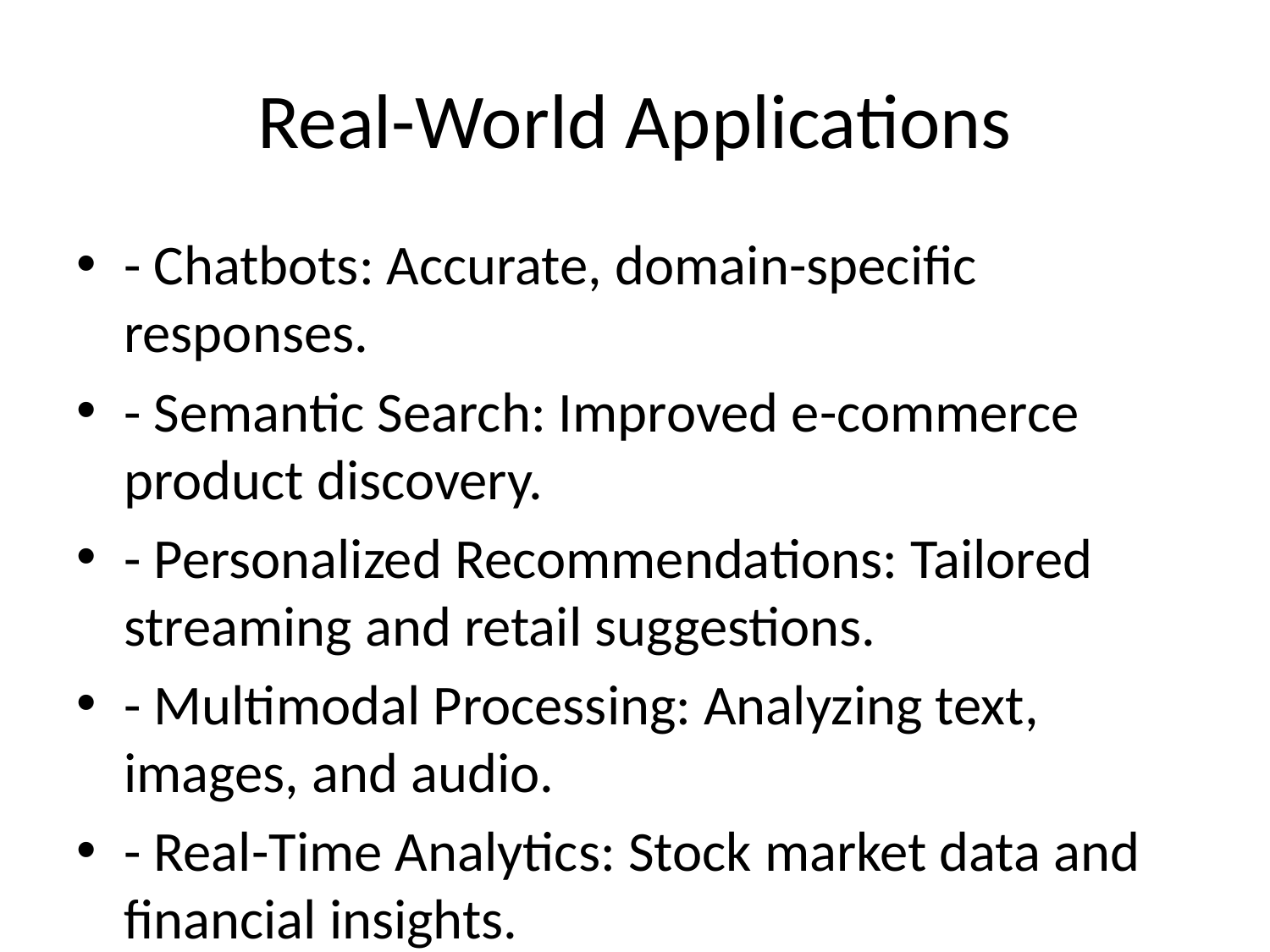

# Real-World Applications
- Chatbots: Accurate, domain-specific responses.
- Semantic Search: Improved e-commerce product discovery.
- Personalized Recommendations: Tailored streaming and retail suggestions.
- Multimodal Processing: Analyzing text, images, and audio.
- Real-Time Analytics: Stock market data and financial insights.